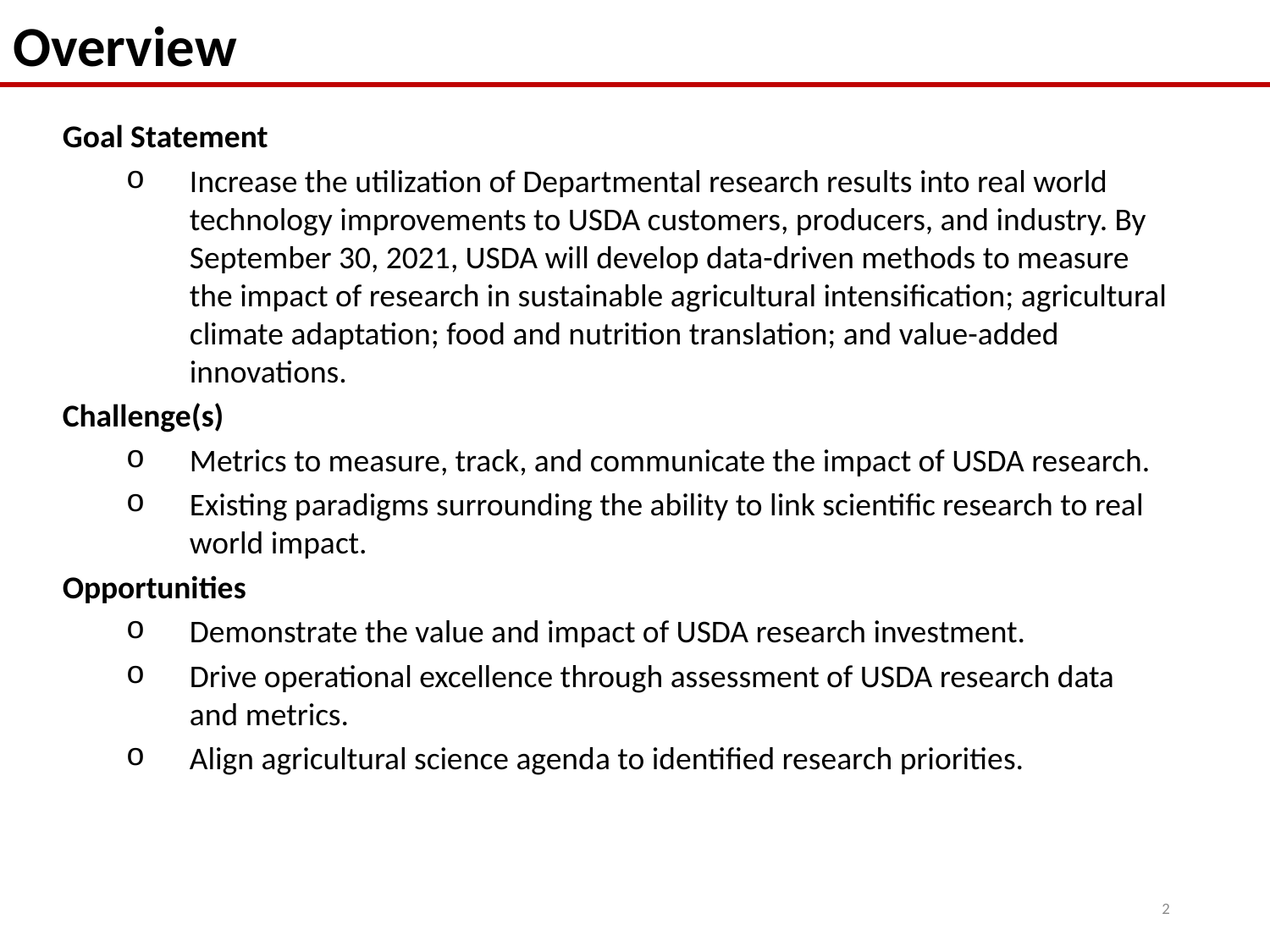

Overview
Goal Statement
Increase the utilization of Departmental research results into real world technology improvements to USDA customers, producers, and industry. By September 30, 2021, USDA will develop data-driven methods to measure the impact of research in sustainable agricultural intensification; agricultural climate adaptation; food and nutrition translation; and value-added innovations.
Challenge(s)
Metrics to measure, track, and communicate the impact of USDA research.
Existing paradigms surrounding the ability to link scientific research to real world impact.
Opportunities
Demonstrate the value and impact of USDA research investment.
Drive operational excellence through assessment of USDA research data and metrics.
Align agricultural science agenda to identified research priorities.
2